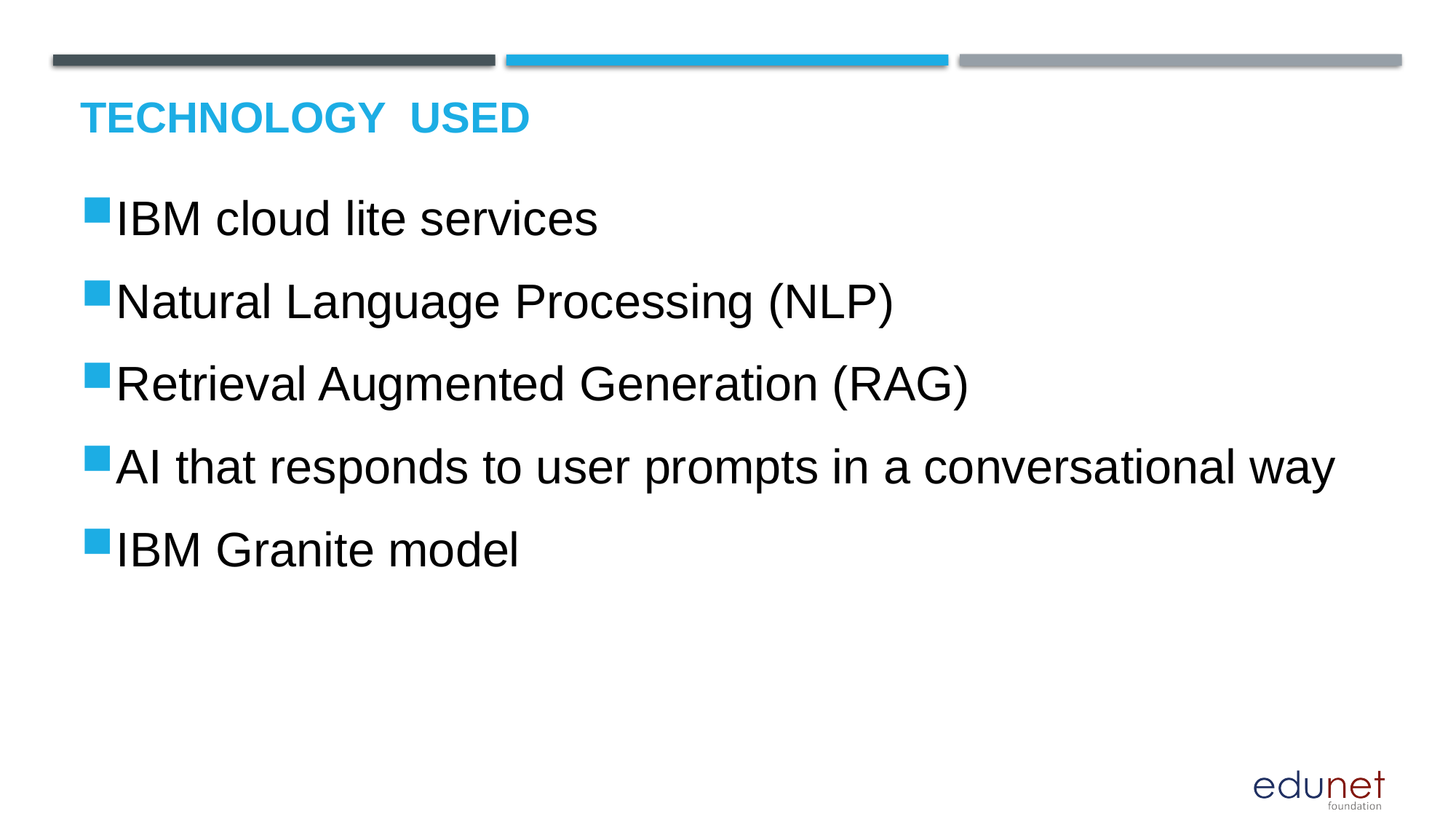

IBM cloud lite services
Natural Language Processing (NLP)
Retrieval Augmented Generation (RAG)
AI that responds to user prompts in a conversational way
IBM Granite model
# Technology  used